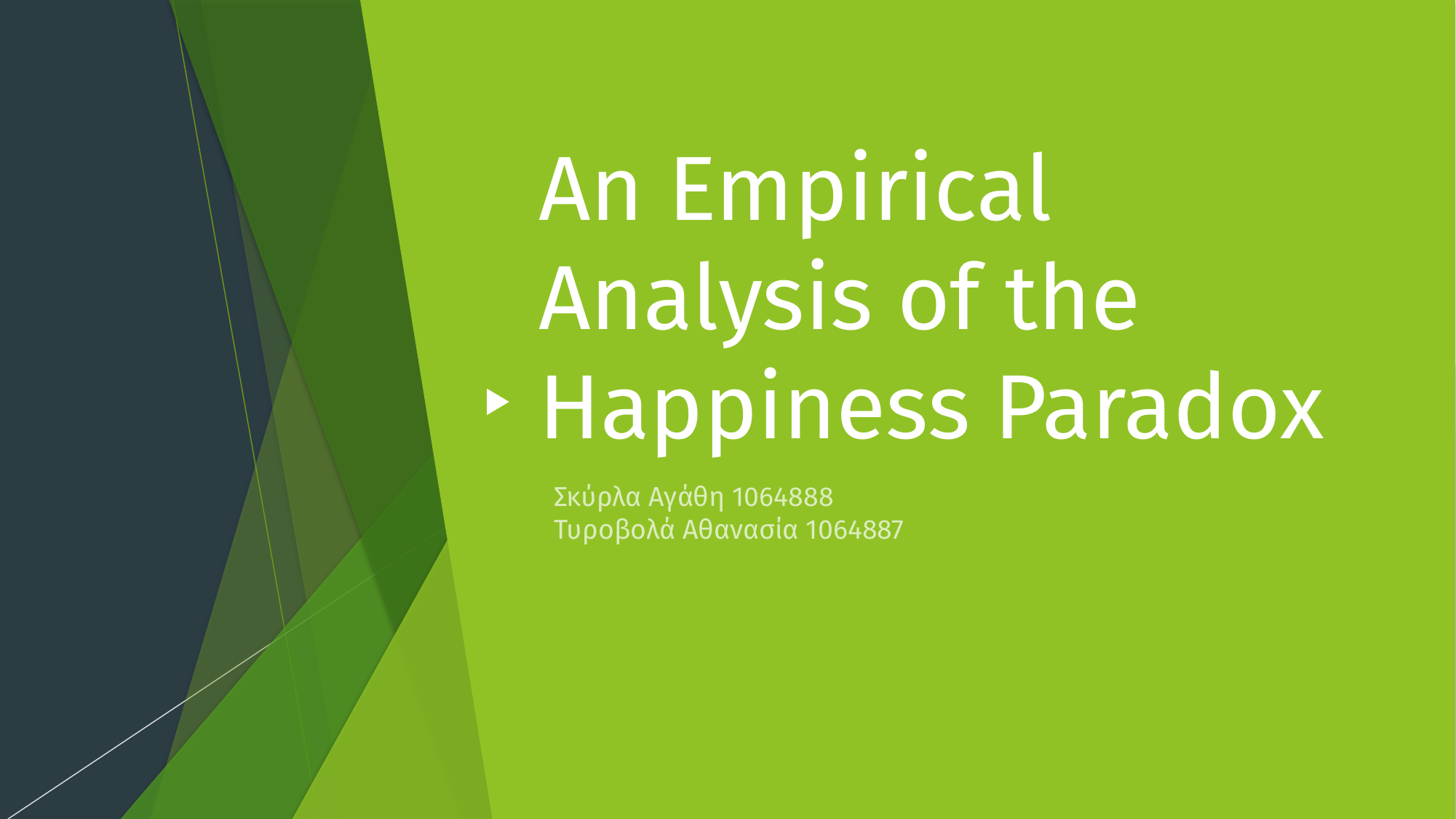

# An Empirical Analysis of the Happiness Paradox

Σκύρλα Αγάθη 1064888
Τυροβολά Αθανασία 1064887